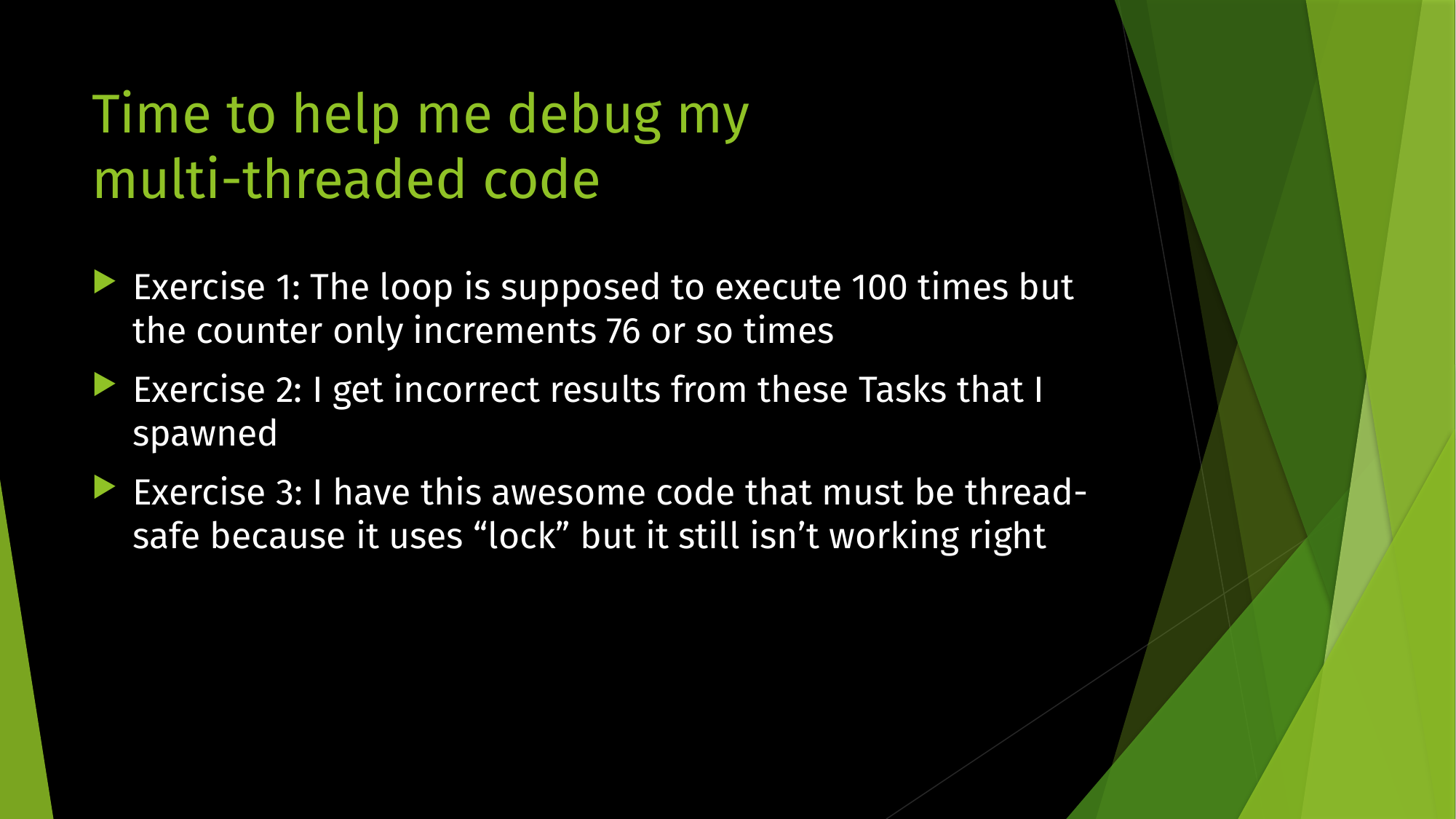

# Time to help me debug my multi-threaded code
Exercise 1: The loop is supposed to execute 100 times but the counter only increments 76 or so times
Exercise 2: I get incorrect results from these Tasks that I spawned
Exercise 3: I have this awesome code that must be thread-safe because it uses “lock” but it still isn’t working right